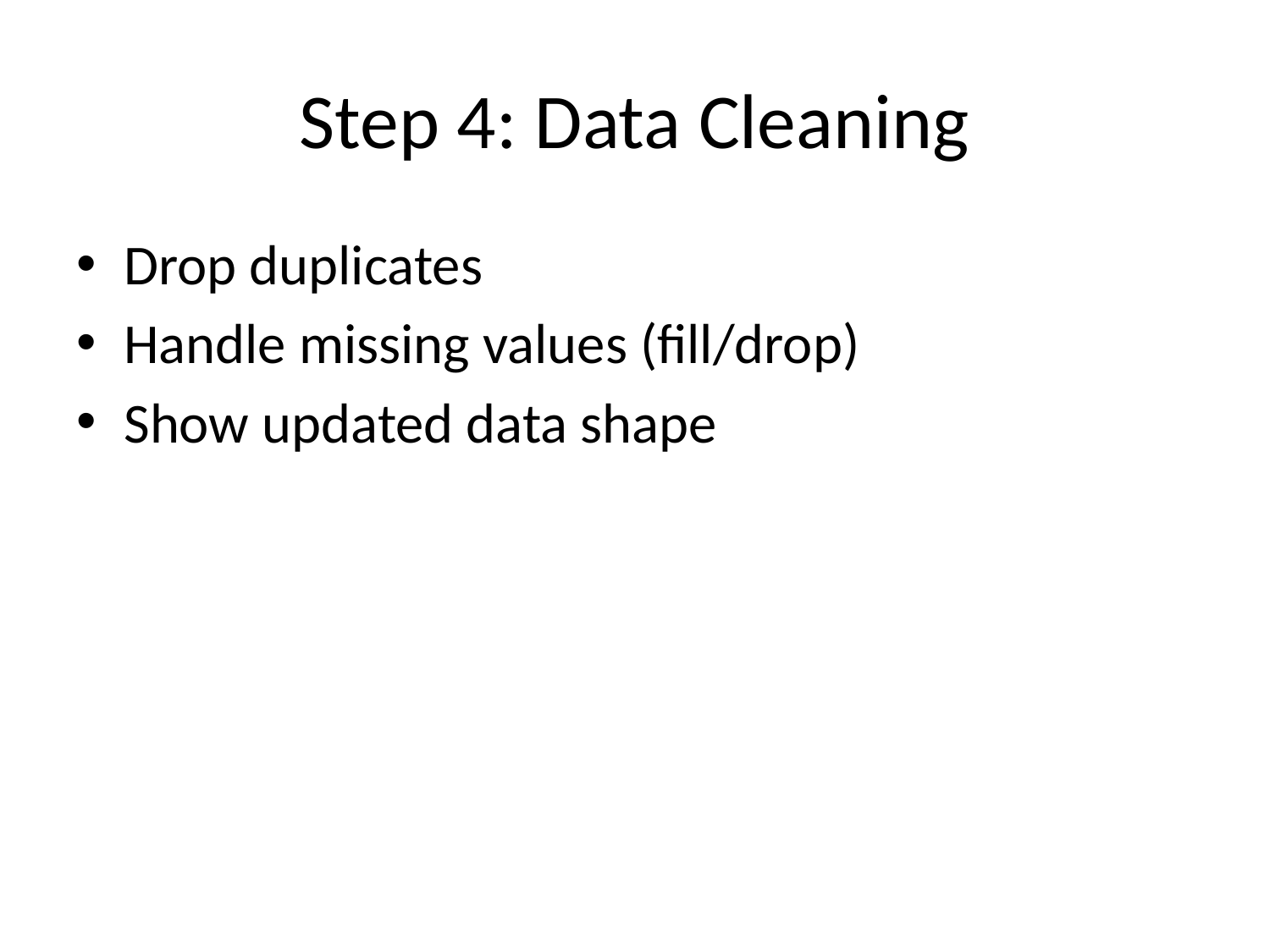

# Step 4: Data Cleaning
Drop duplicates
Handle missing values (fill/drop)
Show updated data shape